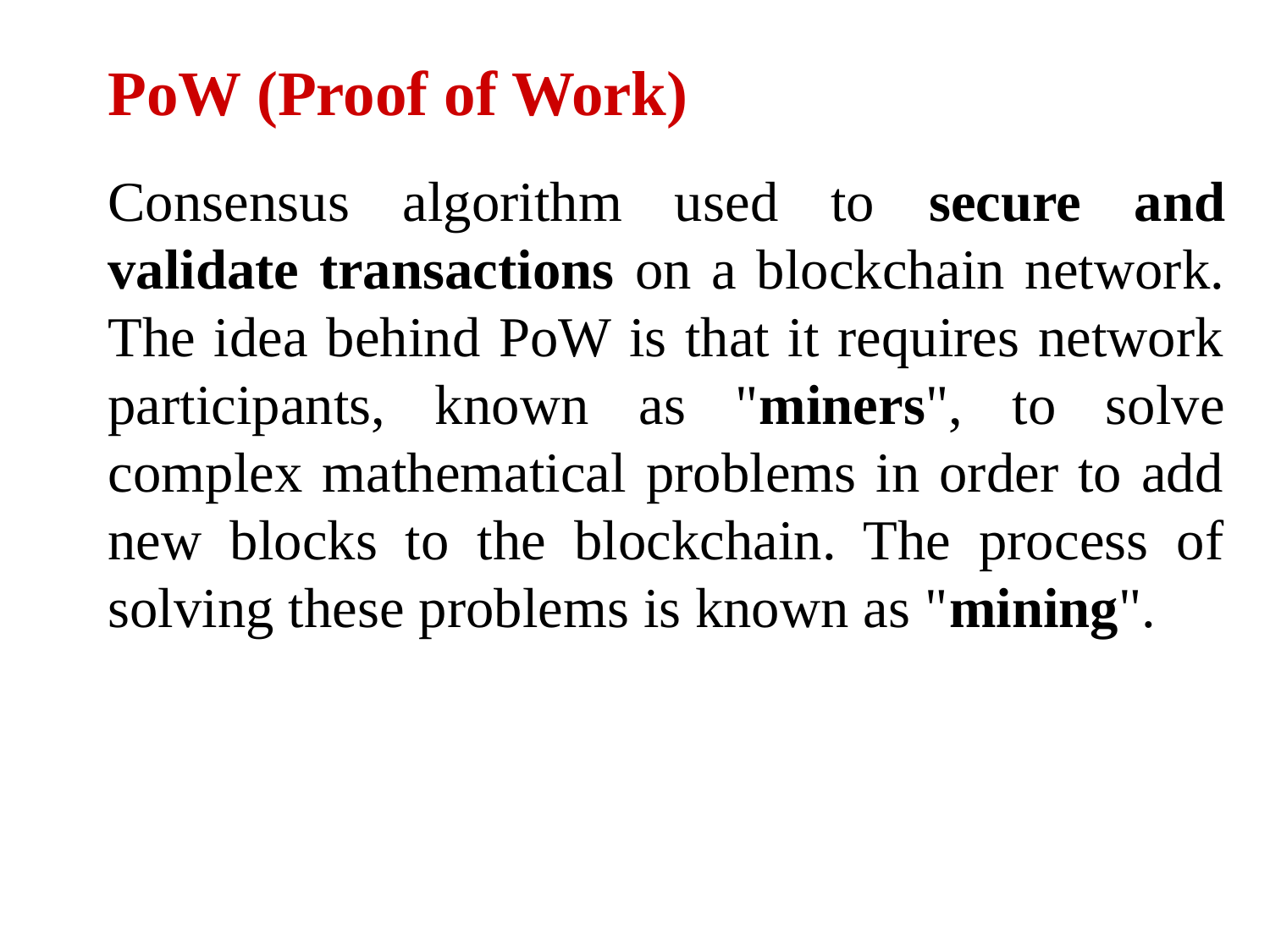

PoW (Proof of Work)
Consensus algorithm used to secure and validate transactions on a blockchain network. The idea behind PoW is that it requires network participants, known as "miners", to solve complex mathematical problems in order to add new blocks to the blockchain. The process of solving these problems is known as "mining".